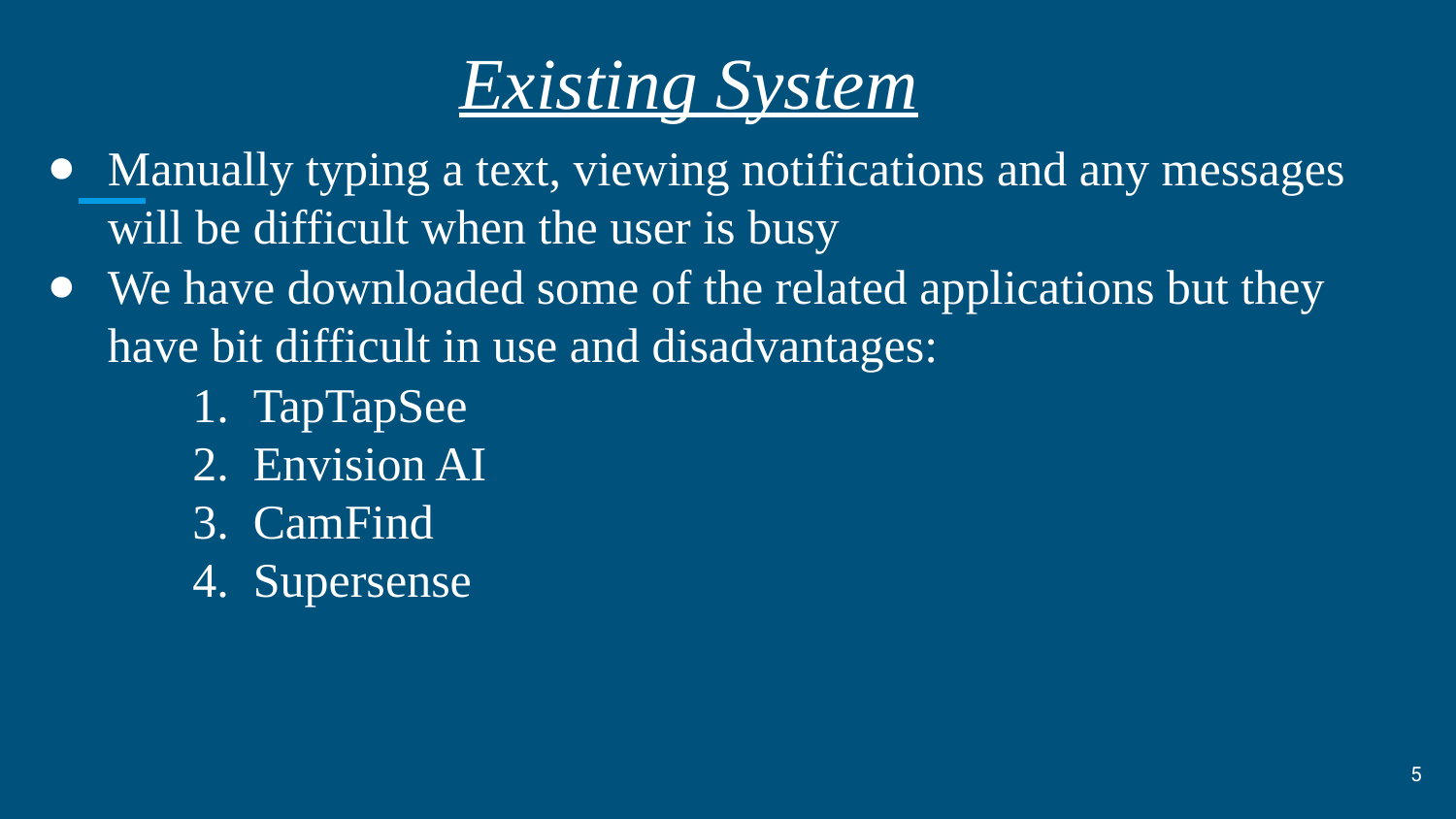

# Existing System
Manually typing a text, viewing notifications and any messages will be difficult when the user is busy
We have downloaded some of the related applications but they have bit difficult in use and disadvantages:
TapTapSee
Envision AI
CamFind
Supersense

5